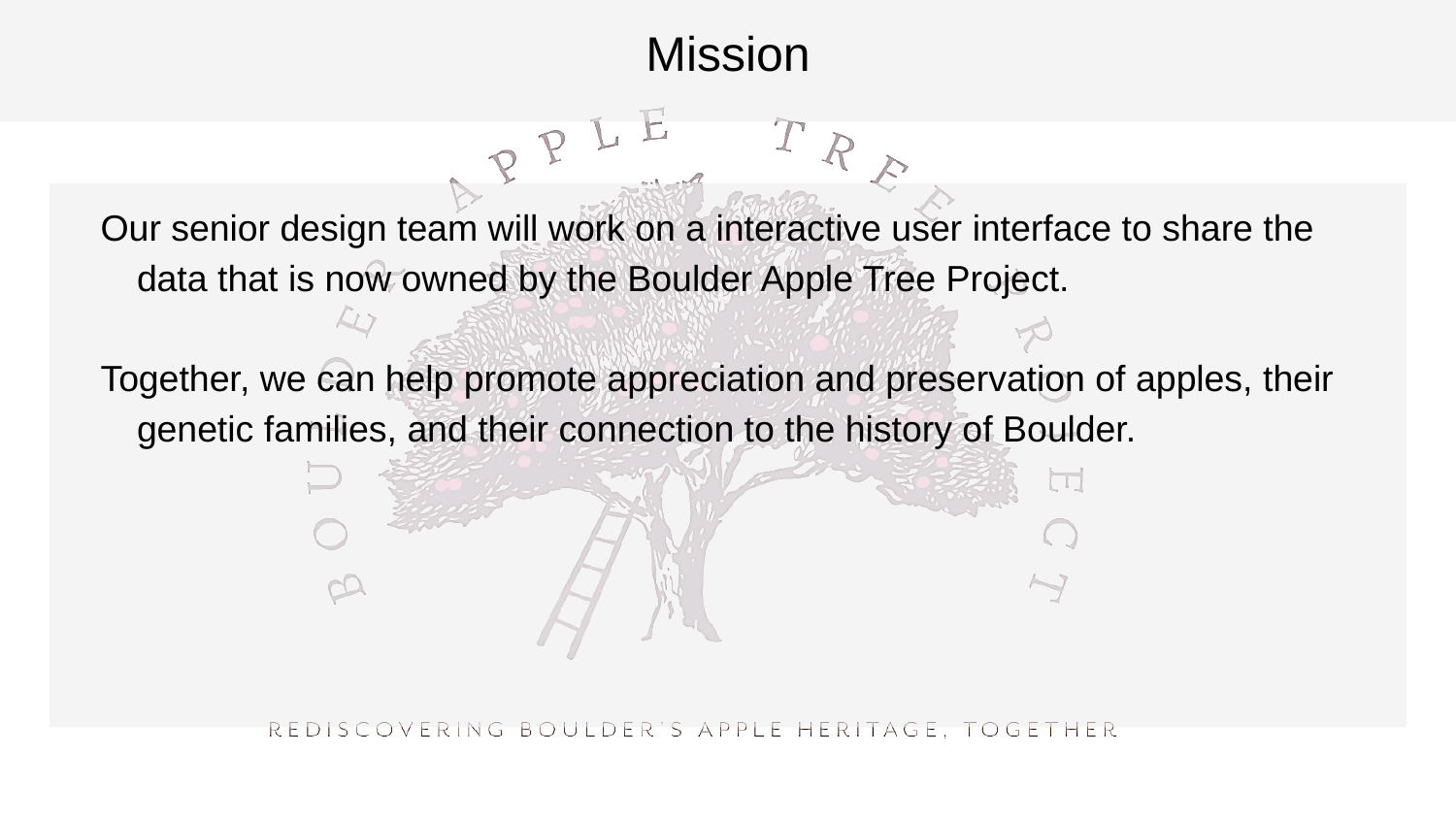

# Mission
Our senior design team will work on a interactive user interface to share the data that is now owned by the Boulder Apple Tree Project.

Together, we can help promote appreciation and preservation of apples, their genetic families, and their connection to the history of Boulder.